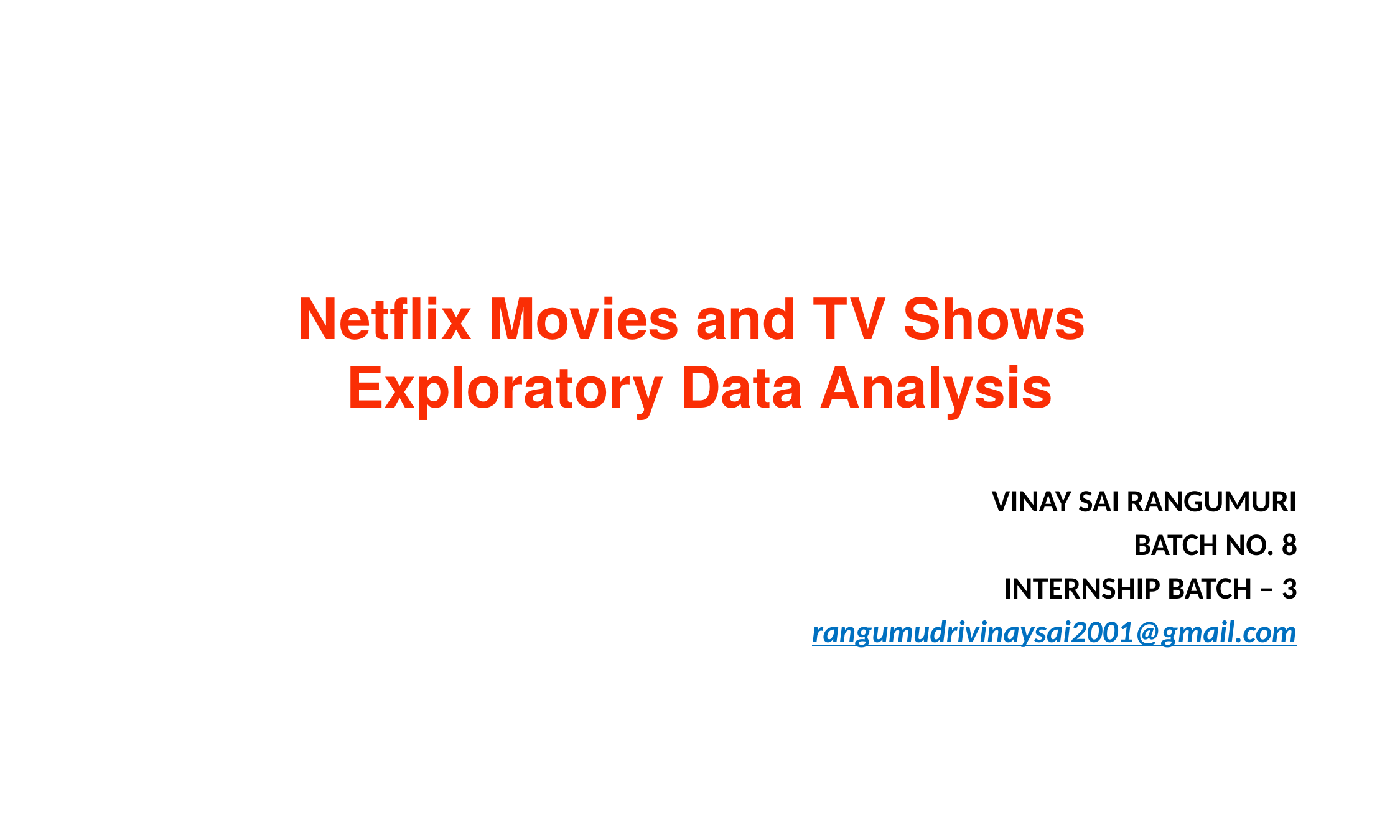

# Netflix Movies and TV Shows Exploratory Data Analysis
VINAY SAI RANGUMURI
BATCH NO. 8
INTERNSHIP BATCH – 3
rangumudrivinaysai2001@gmail.com